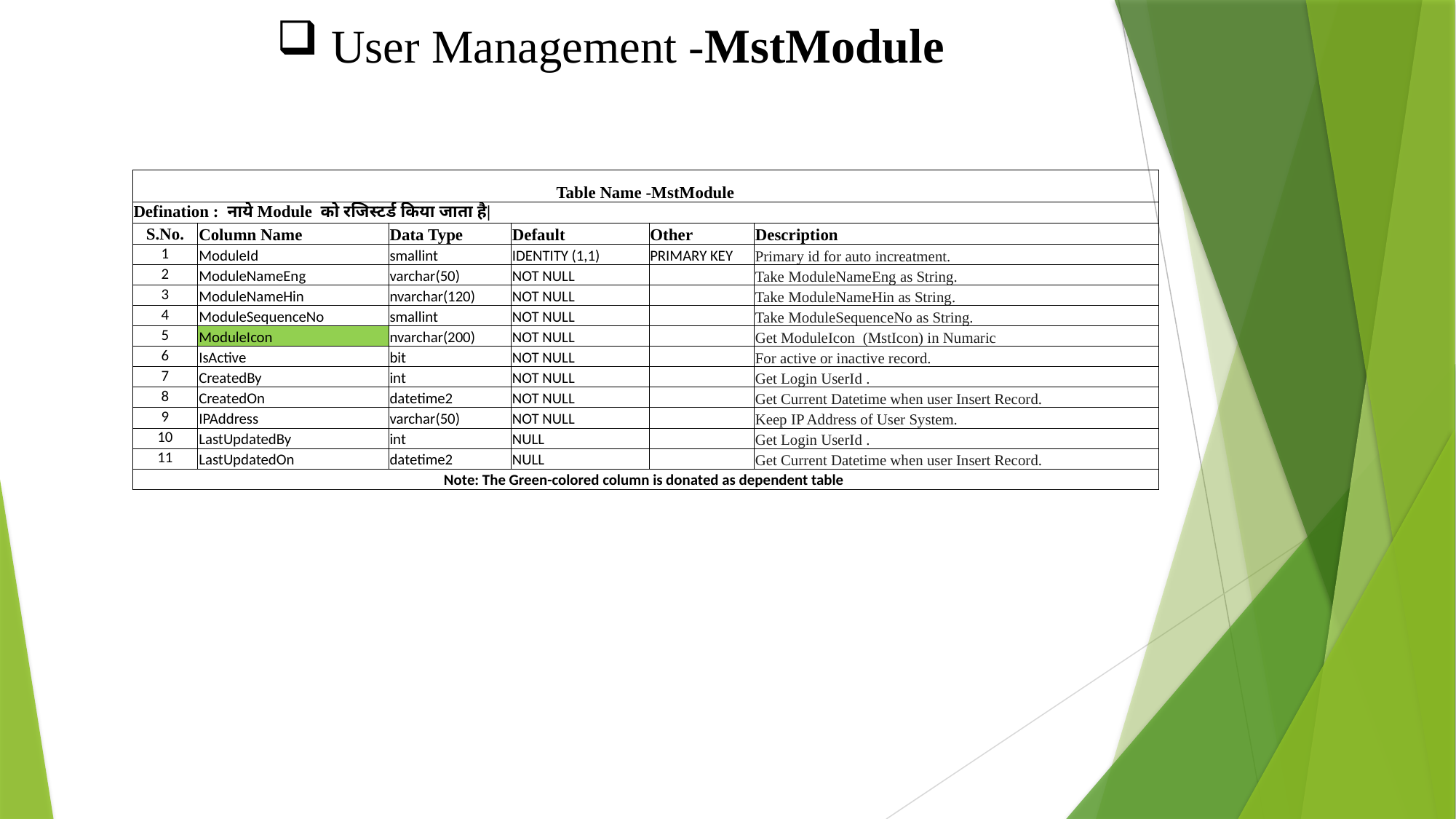

User Management -MstModule
| Table Name -MstModule |  |  |  |  |  |
| --- | --- | --- | --- | --- | --- |
| Defination : नाये Module को रजिस्टर्ड किया जाता है| |  |  |  |  |  |
| S.No. | Column Name | Data Type | Default | Other | Description |
| 1 | ModuleId | smallint | IDENTITY (1,1) | PRIMARY KEY | Primary id for auto increatment. |
| 2 | ModuleNameEng | varchar(50) | NOT NULL |  | Take ModuleNameEng as String. |
| 3 | ModuleNameHin | nvarchar(120) | NOT NULL |  | Take ModuleNameHin as String. |
| 4 | ModuleSequenceNo | smallint | NOT NULL |  | Take ModuleSequenceNo as String. |
| 5 | ModuleIcon | nvarchar(200) | NOT NULL |  | Get ModuleIcon (MstIcon) in Numaric |
| 6 | IsActive | bit | NOT NULL |  | For active or inactive record. |
| 7 | CreatedBy | int | NOT NULL |  | Get Login UserId . |
| 8 | CreatedOn | datetime2 | NOT NULL |  | Get Current Datetime when user Insert Record. |
| 9 | IPAddress | varchar(50) | NOT NULL |  | Keep IP Address of User System. |
| 10 | LastUpdatedBy | int | NULL |  | Get Login UserId . |
| 11 | LastUpdatedOn | datetime2 | NULL |  | Get Current Datetime when user Insert Record. |
| Note: The Green-colored column is donated as dependent table |  |  |  |  |  |